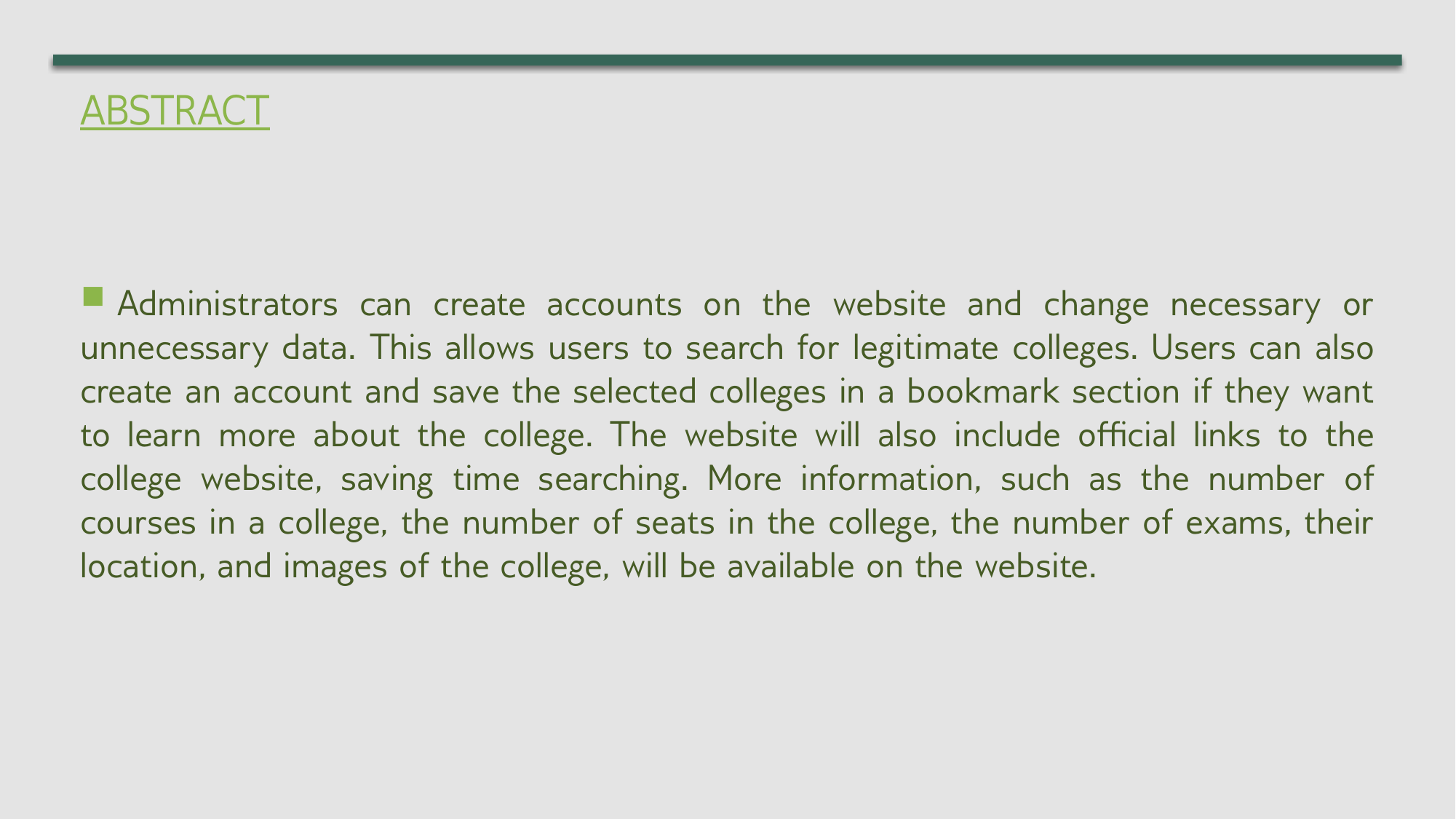

# Abstract
 Administrators can create accounts on the website and change necessary or unnecessary data. This allows users to search for legitimate colleges. Users can also create an account and save the selected colleges in a bookmark section if they want to learn more about the college. The website will also include official links to the college website, saving time searching. More information, such as the number of courses in a college, the number of seats in the college, the number of exams, their location, and images of the college, will be available on the website.